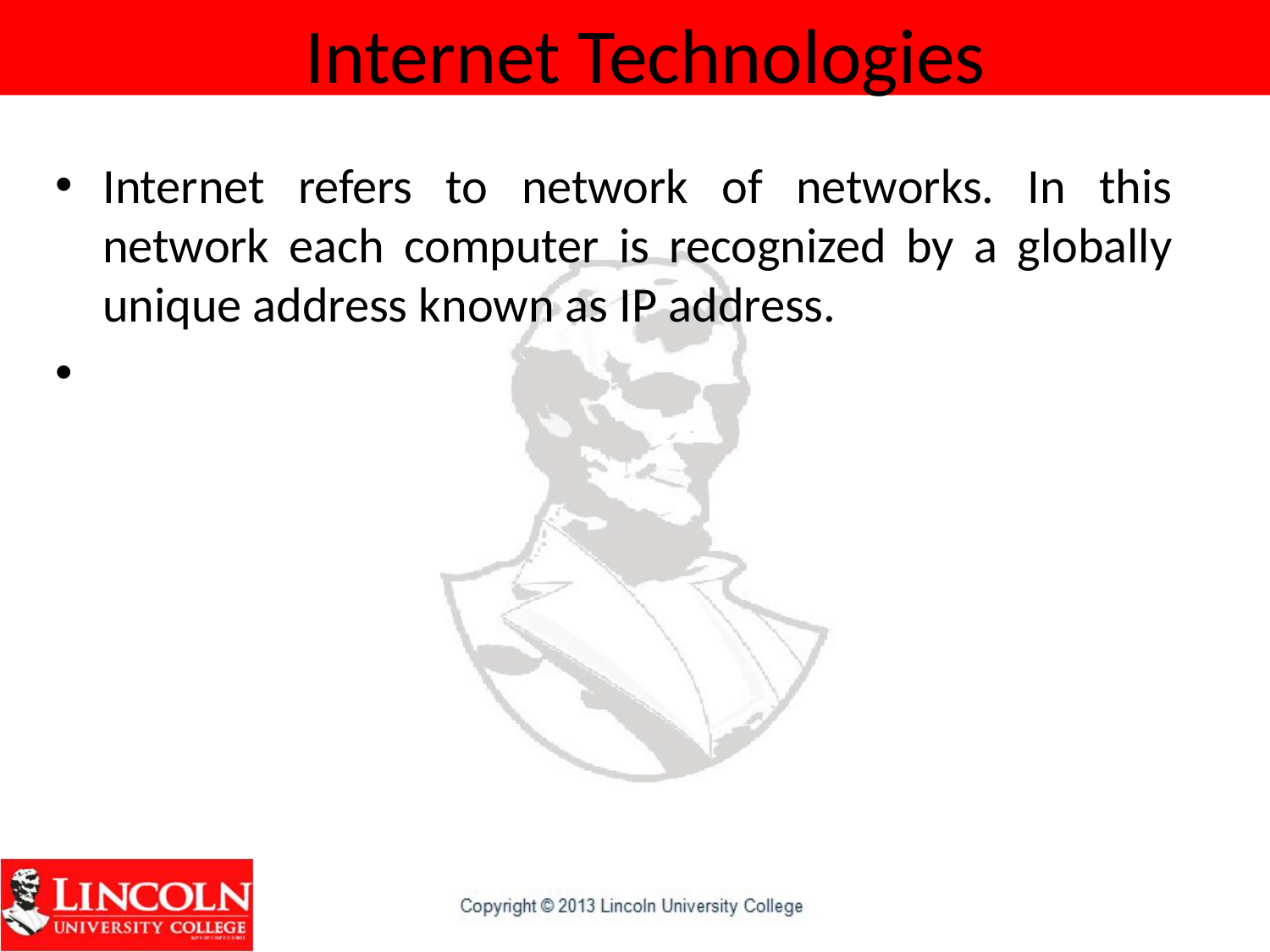

# Internet Technologies
Internet refers to network of networks. In this network each computer is recognized by a globally unique address known as IP address.